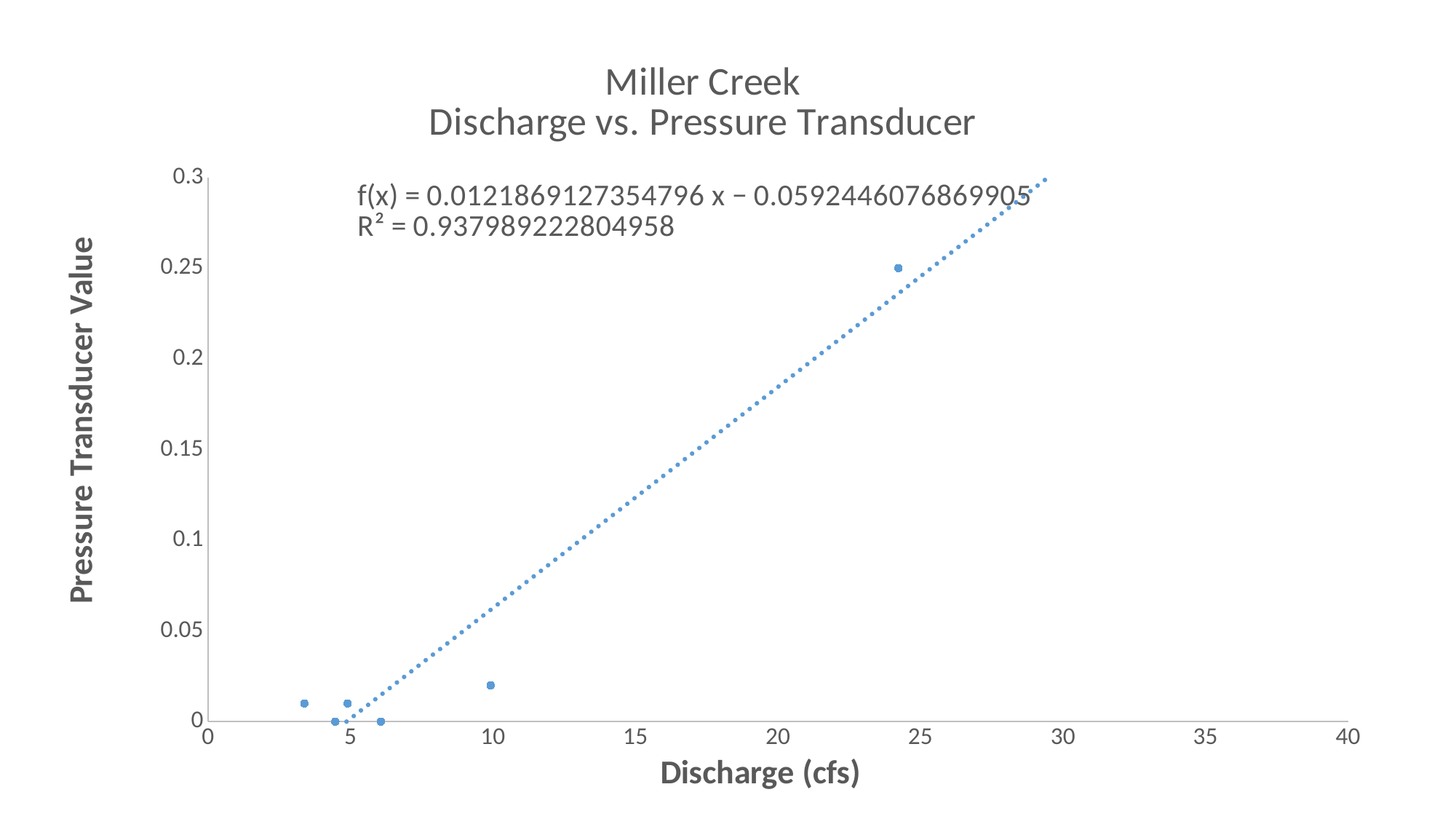

### Chart: Miller Creek
Discharge vs. Pressure Transducer

| Category | PT_value |
|---|---|